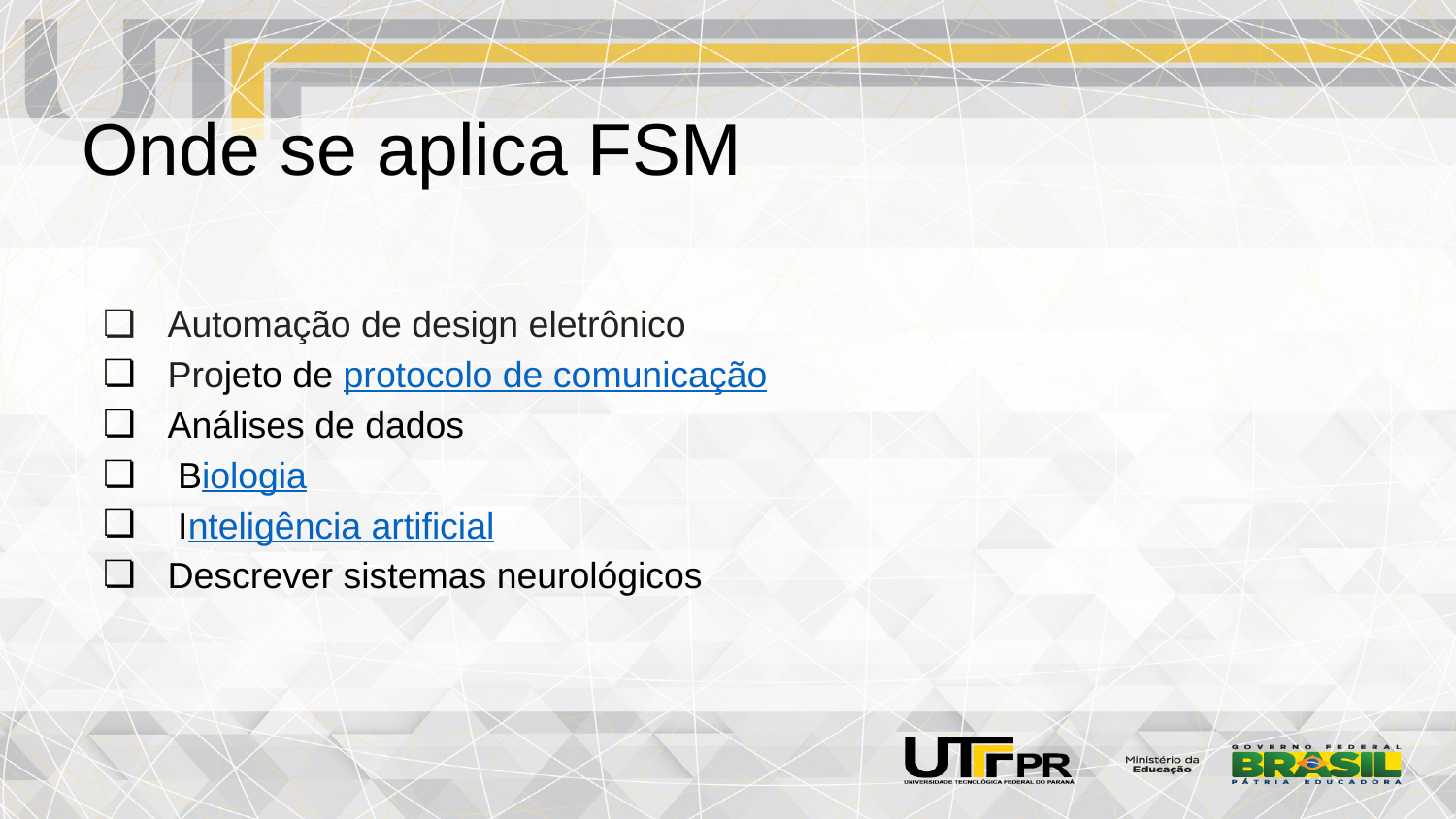

# Onde se aplica FSM
Automação de design eletrônico
Projeto de protocolo de comunicação
Análises de dados
 Biologia
 Inteligência artificial
Descrever sistemas neurológicos